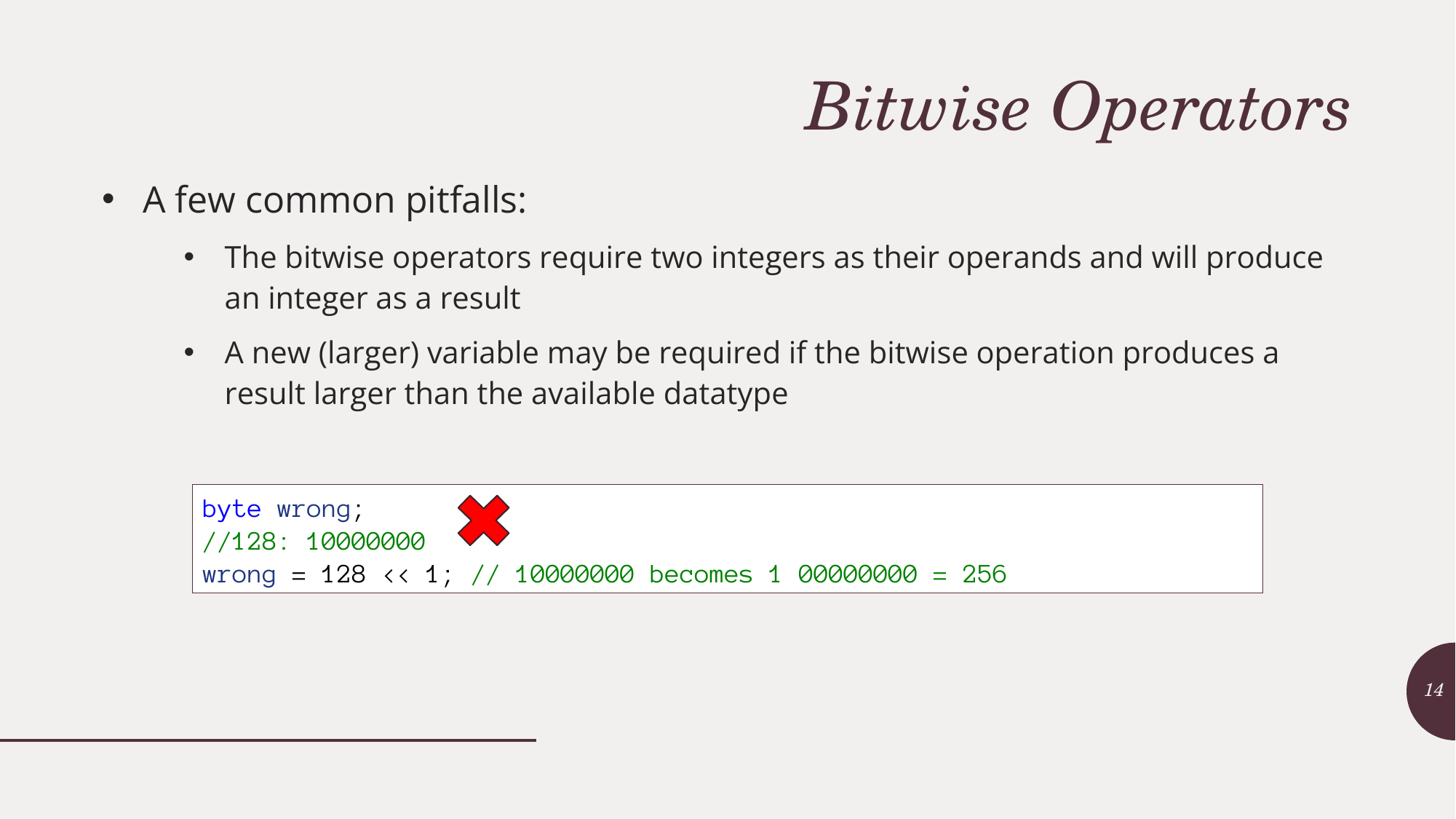

# Bitwise Operators
A few common pitfalls:
The bitwise operators require two integers as their operands and will produce an integer as a result
A new (larger) variable may be required if the bitwise operation produces a result larger than the available datatype
byte wrong;
//128: 10000000
wrong = 128 << 1; // 10000000‬ becomes 1 00000000 = 256

14